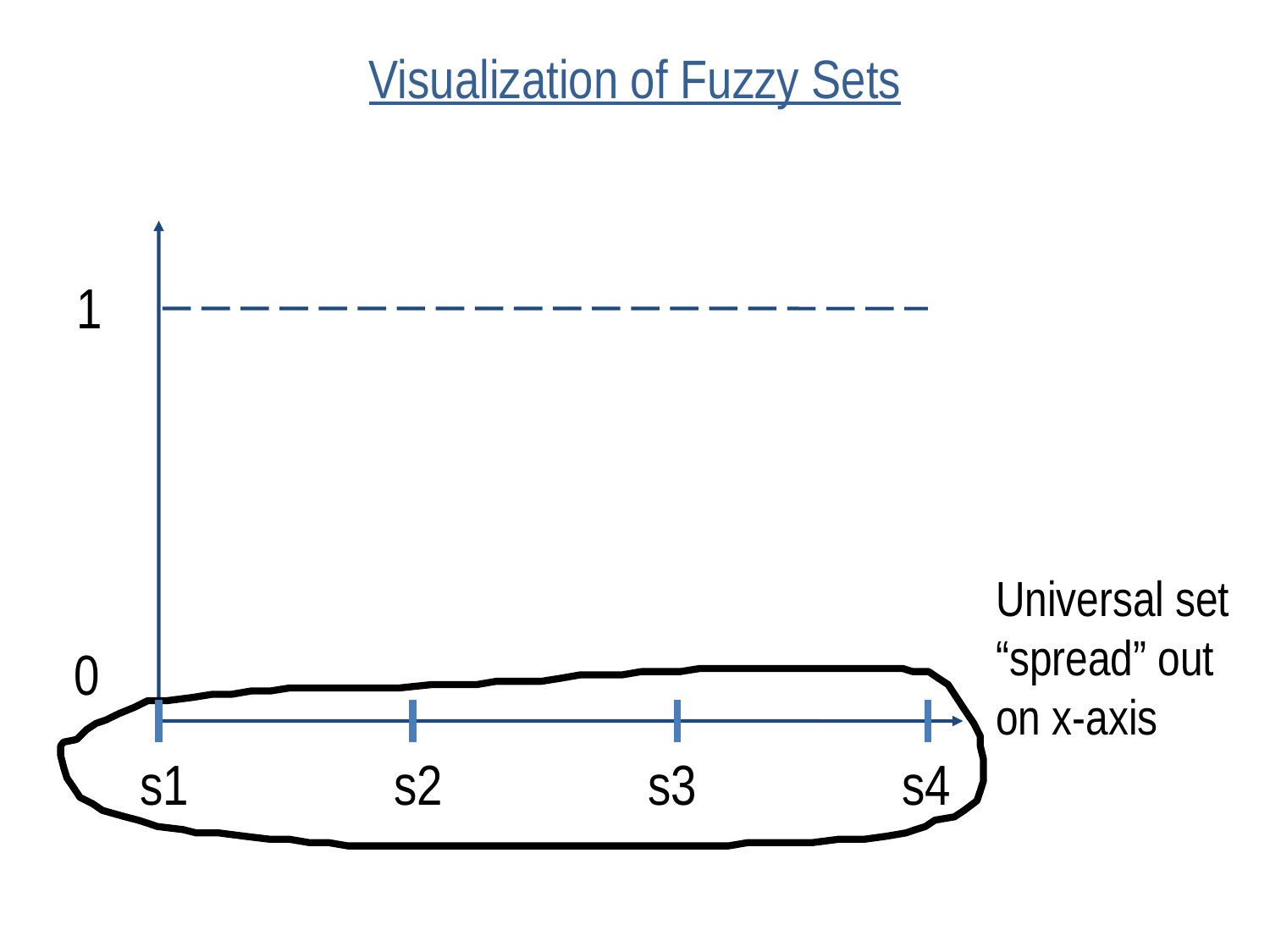

# Visualization of Fuzzy Sets

1

Universal set “spread” out on x-axis
0

s1		s2		s3		s4